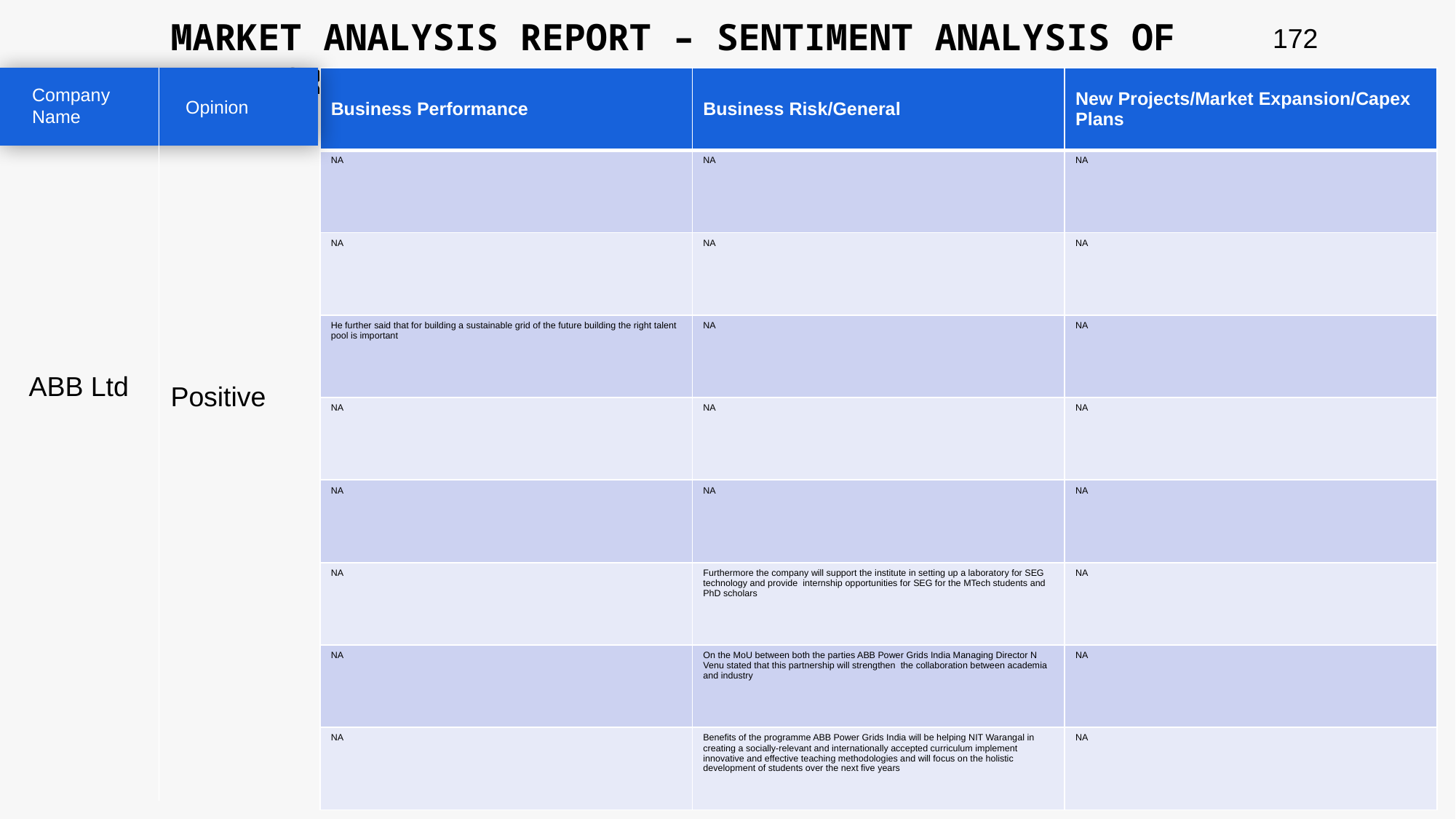

MARKET ANALYSIS REPORT – SENTIMENT ANALYSIS OF PEER GROUP
172

| Business Performance | Business Risk/General | New Projects/Market Expansion/Capex Plans |
| --- | --- | --- |
| NA | NA | NA |
| NA | NA | NA |
| He further said that for building a sustainable grid of the future building the right talent pool is important | NA | NA |
| NA | NA | NA |
| NA | NA | NA |
| NA | Furthermore the company will support the institute in setting up a laboratory for SEG technology and provide internship opportunities for SEG for the MTech students and PhD scholars | NA |
| NA | On the MoU between both the parties ABB Power Grids India Managing Director N Venu stated that this partnership will strengthen the collaboration between academia and industry | NA |
| NA | Benefits of the programme ABB Power Grids India will be helping NIT Warangal in creating a socially-relevant and internationally accepted curriculum implement innovative and effective teaching methodologies and will focus on the holistic development of students over the next five years | NA |
Company Name
Opinion
ABB Ltd
Positive